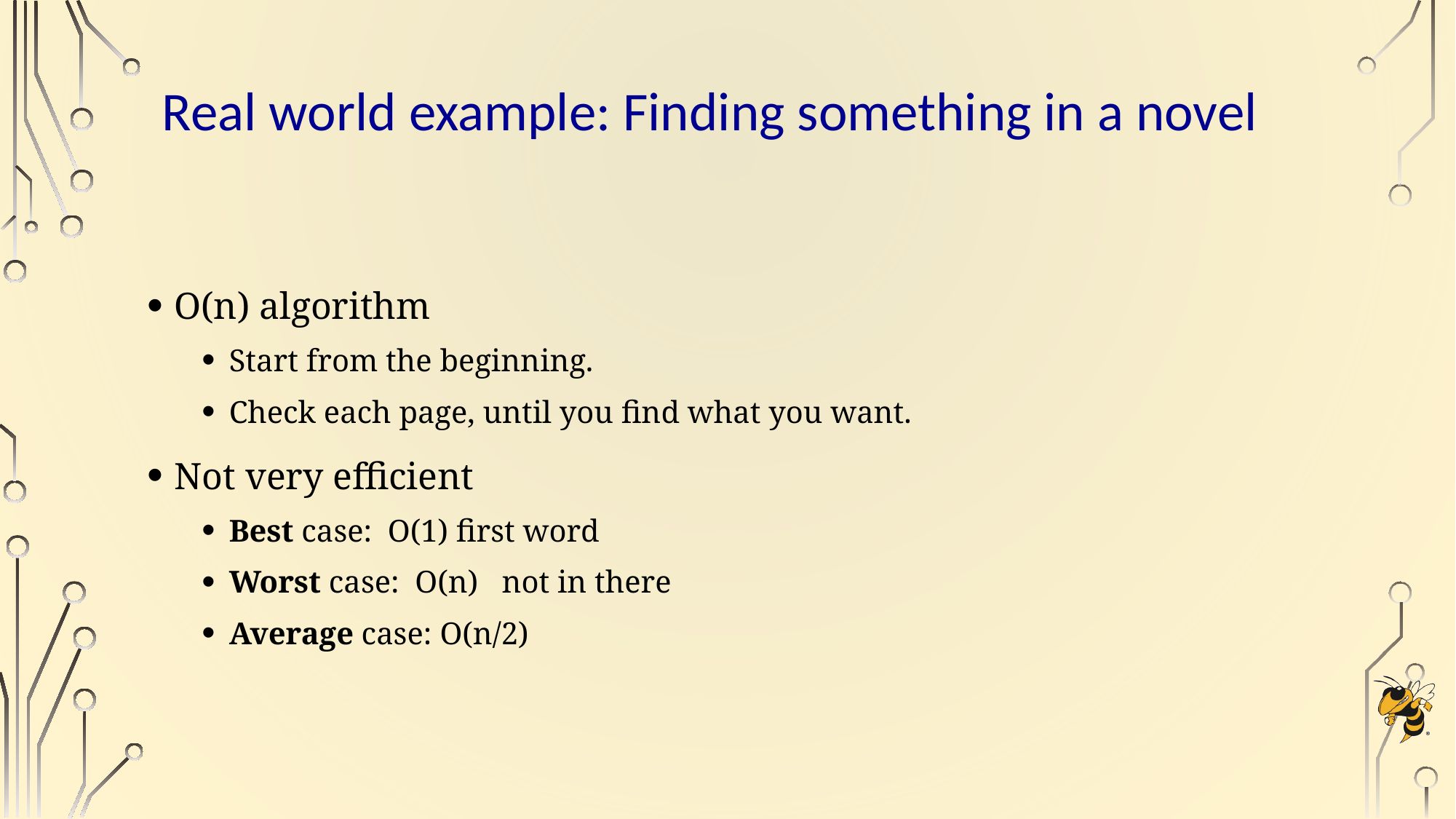

# Real world example: Finding something in a novel
O(n) algorithm
Start from the beginning.
Check each page, until you find what you want.
Not very efficient
Best case:  O(1) first word
Worst case:  O(n)   not in there
Average case: O(n/2)